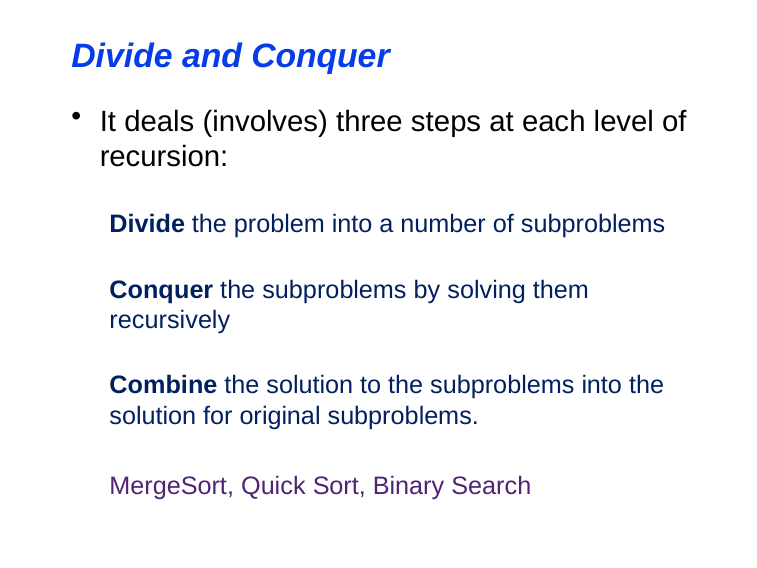

# Divide and Conquer
It deals (involves) three steps at each level of recursion:
Divide the problem into a number of subproblems
Conquer the subproblems by solving them recursively
Combine the solution to the subproblems into the solution for original subproblems.

MergeSort, Quick Sort, Binary Search